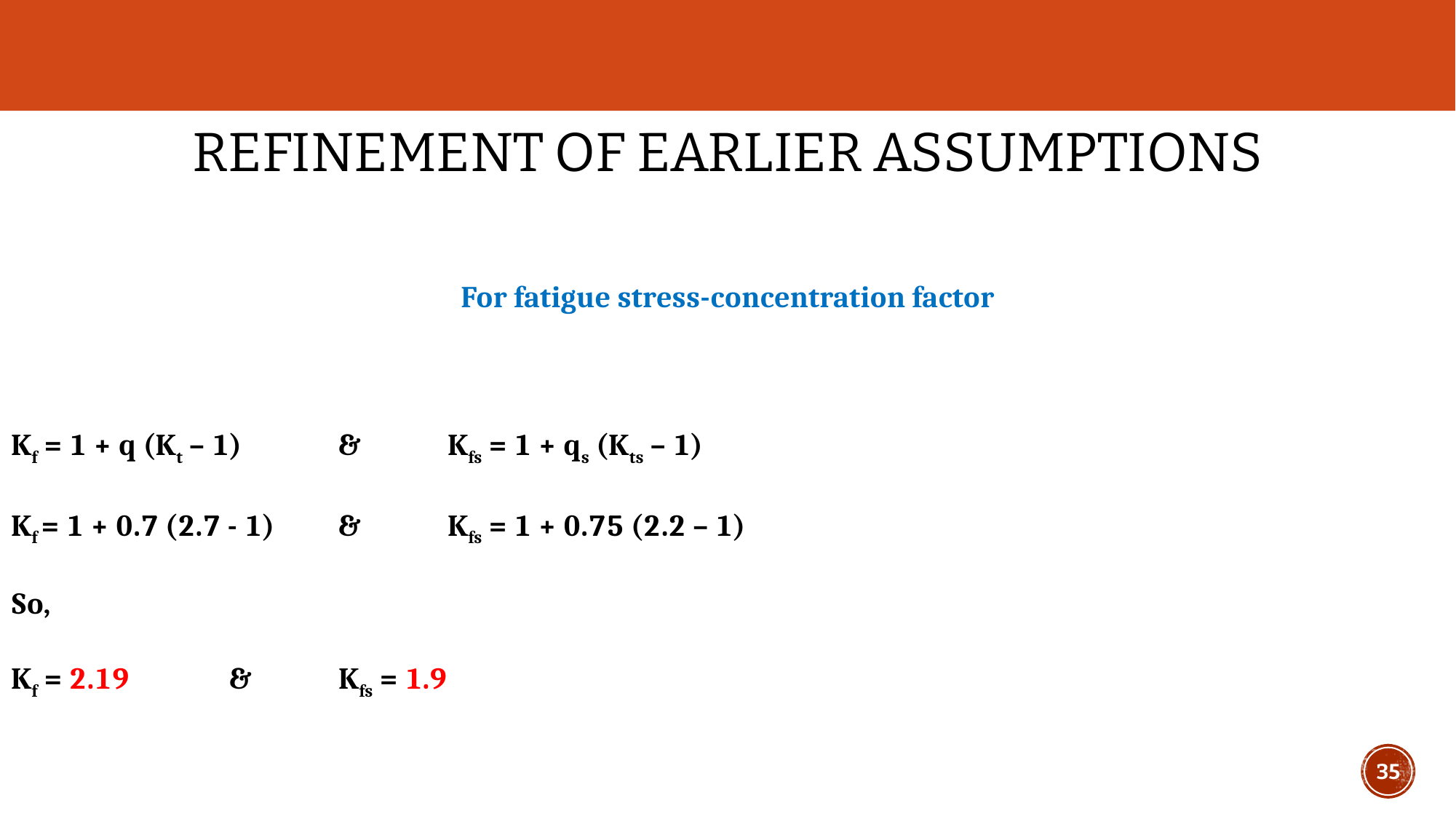

# Refinement of earlier assumptions
For fatigue stress-concentration factor

Kf = 1 + q (Kt – 1)	&	Kfs = 1 + qs (Kts – 1)
Kf = 1 + 0.7 (2.7 - 1)	&	Kfs = 1 + 0.75 (2.2 – 1)
So,
Kf = 2.19	&	Kfs = 1.9

35